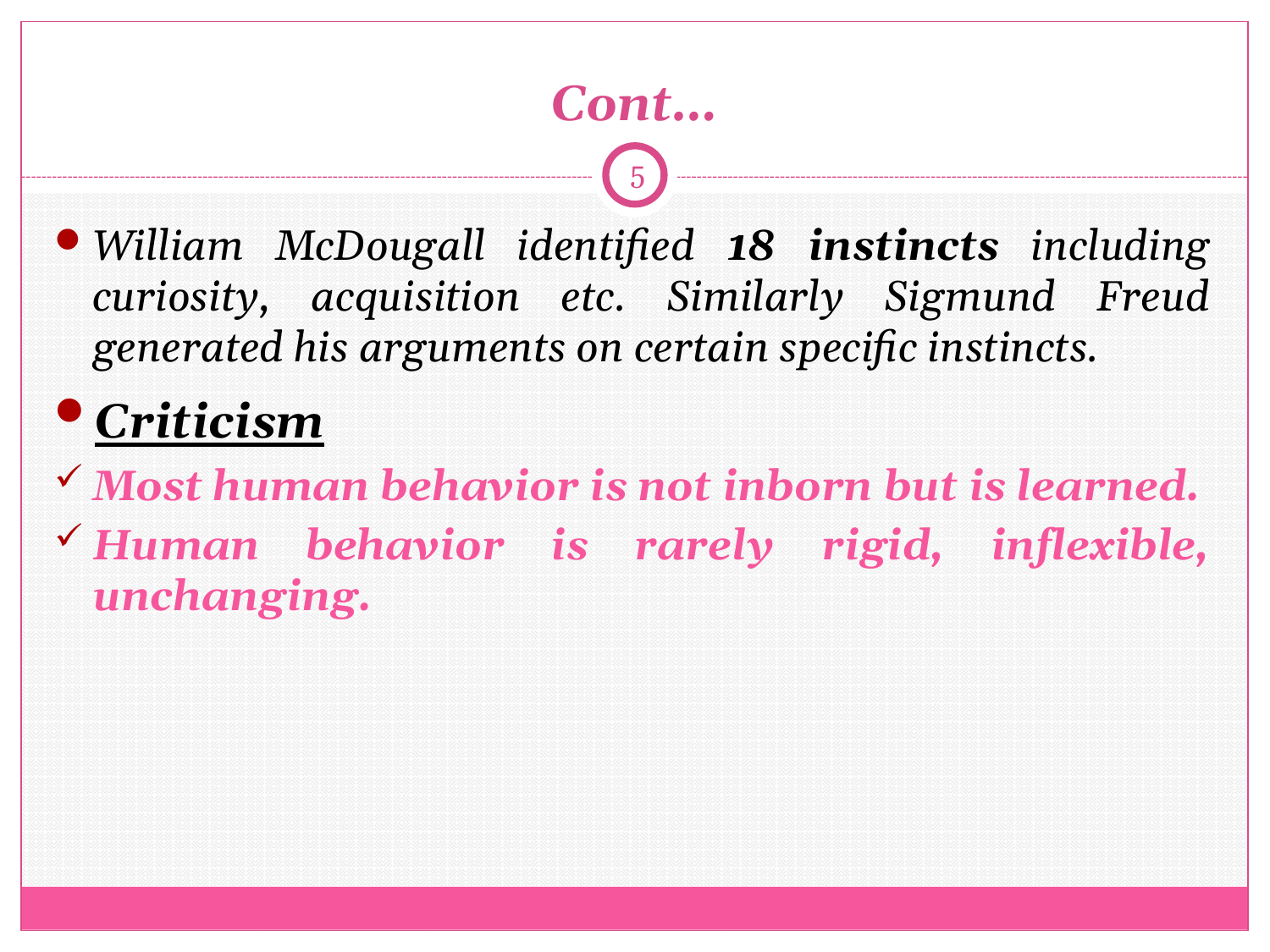

# Cont…
5
William McDougall identified 18 instincts including curiosity, acquisition etc. Similarly Sigmund Freud generated his arguments on certain specific instincts.
Criticism
Most human behavior is not inborn but is learned.
Human behavior is rarely rigid, inflexible, unchanging.